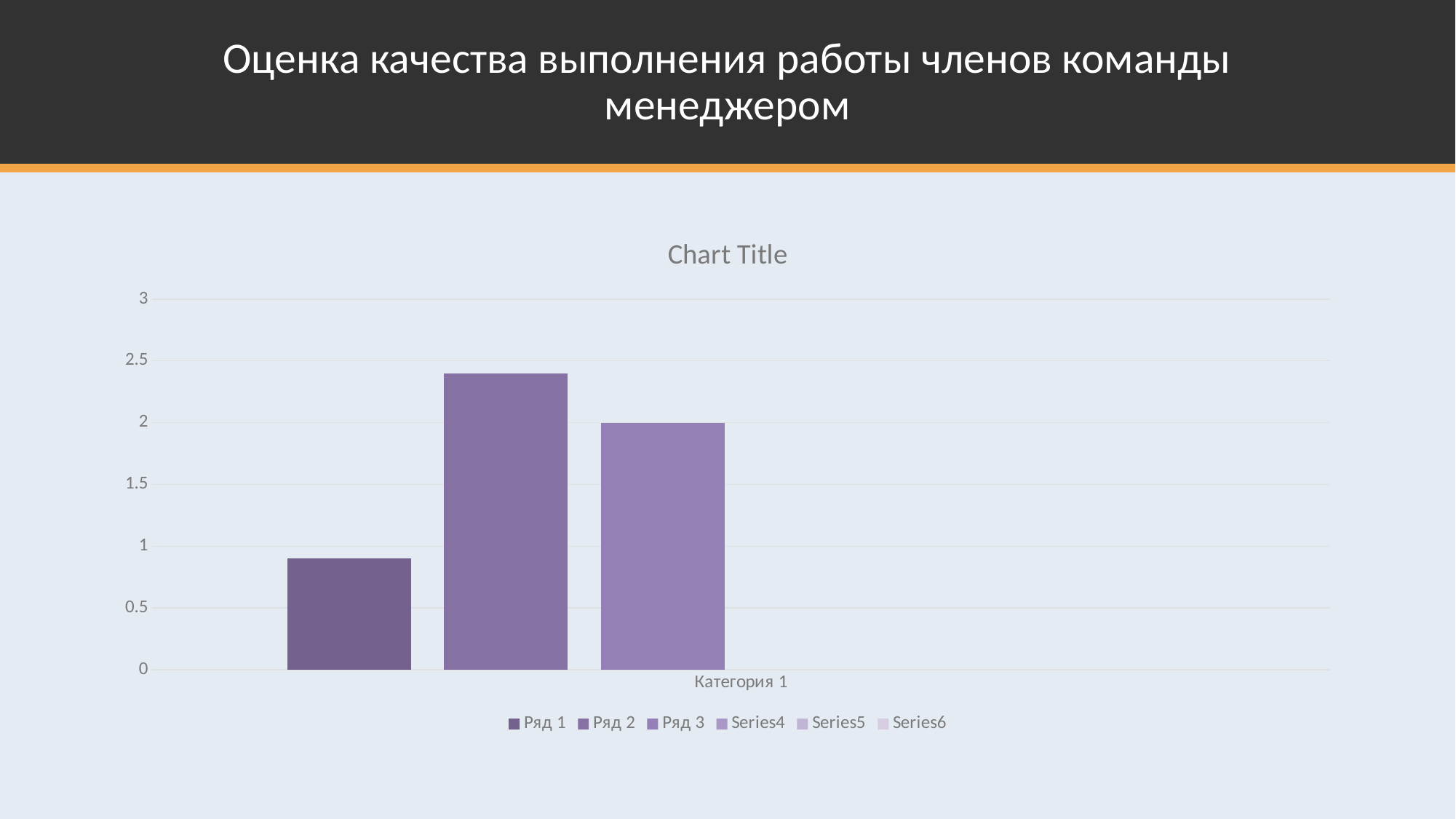

# Оценка качества выполнения работы членов команды менеджером

### Chart:

| Category | Ряд 1 | Ряд 2 | Ряд 3 |  |  |  |
|---|---|---|---|---|---|---|
| Категория 1 | 0.9 | 2.4 | 2.0 | None | None | None |